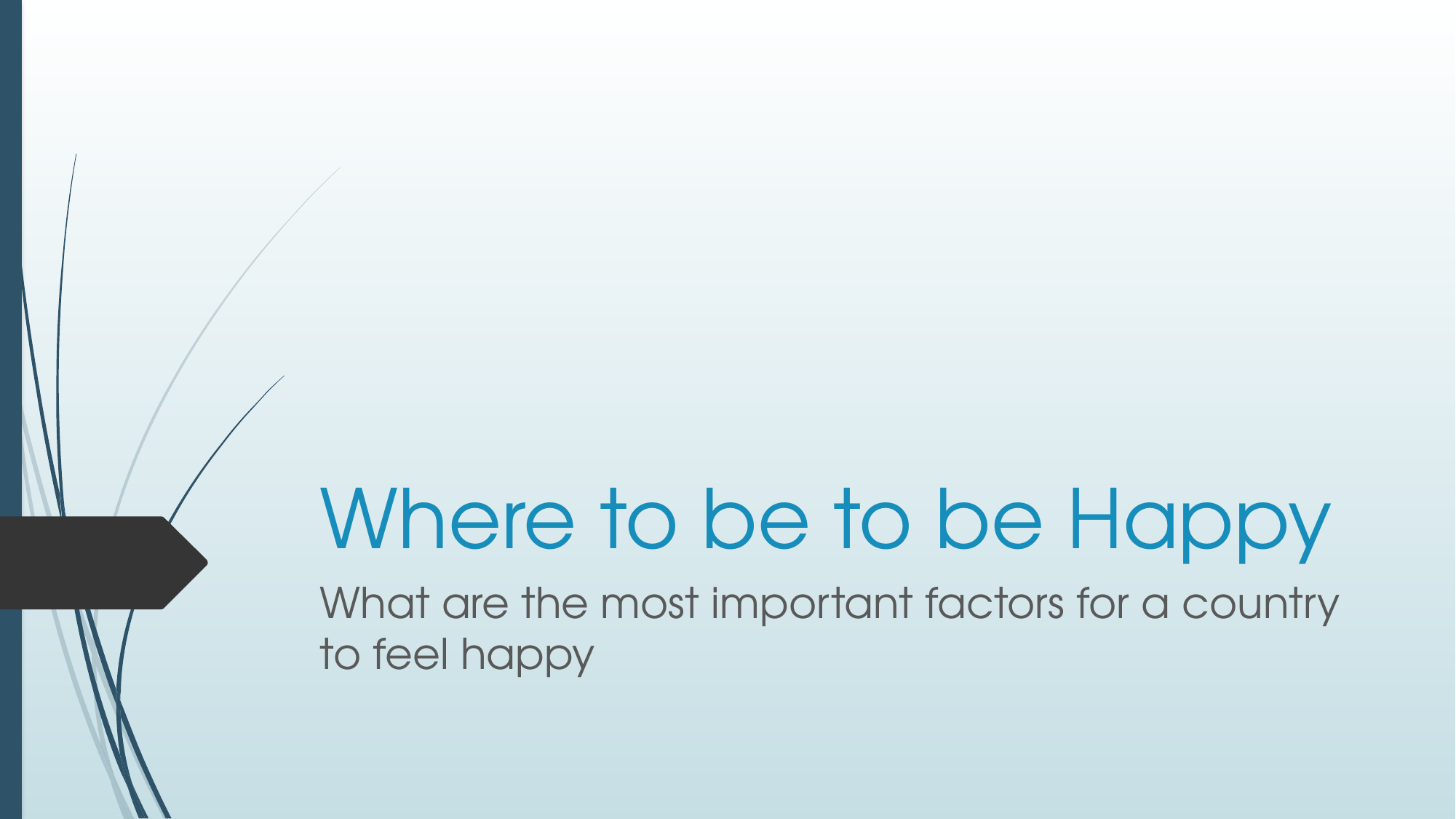

# Where to be to be Happy
What are the most important factors for a country to feel happy